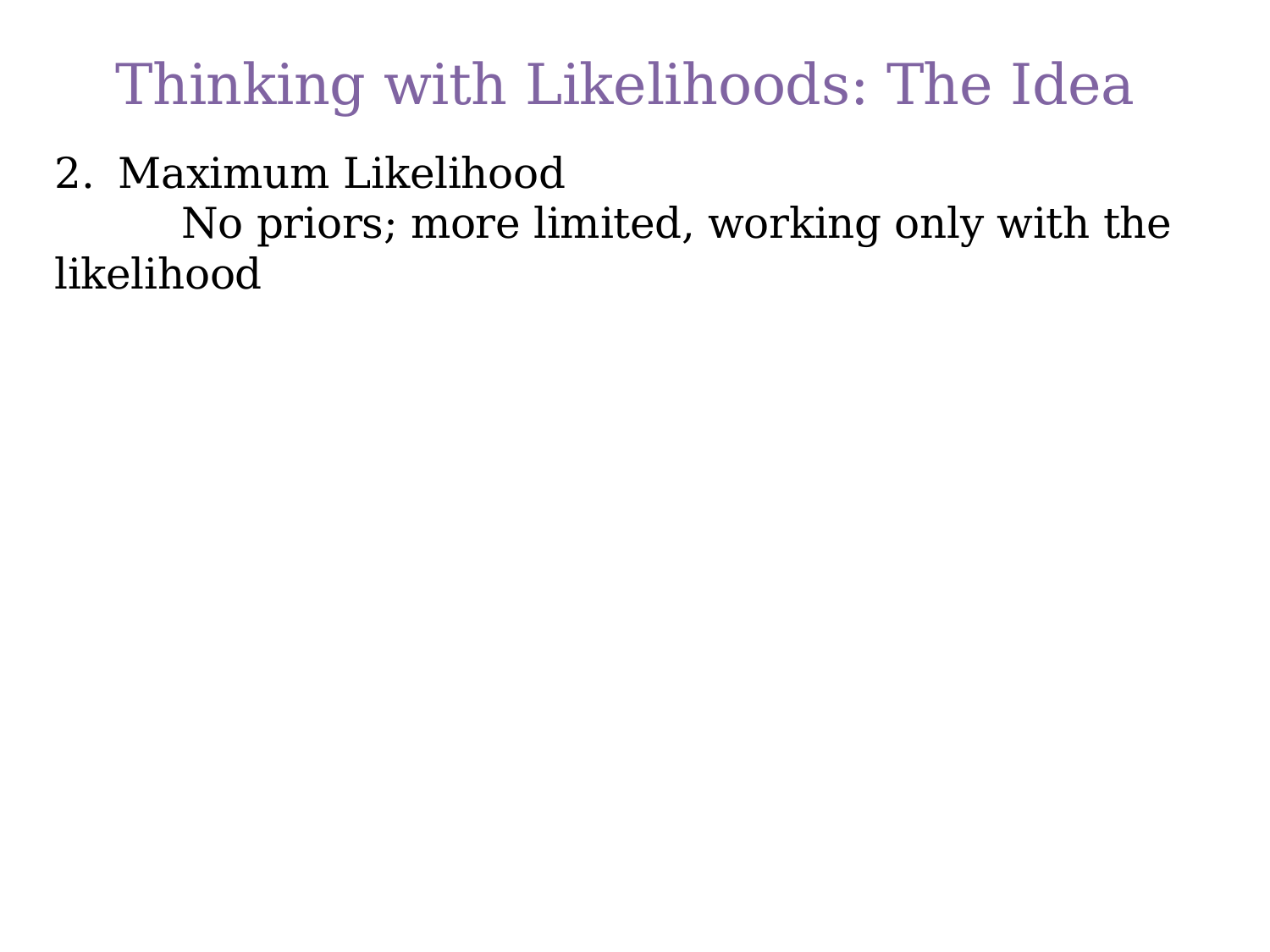

# Thinking with Likelihoods: The Idea
Maximum Likelihood
	No priors; more limited, working only with the likelihood

36